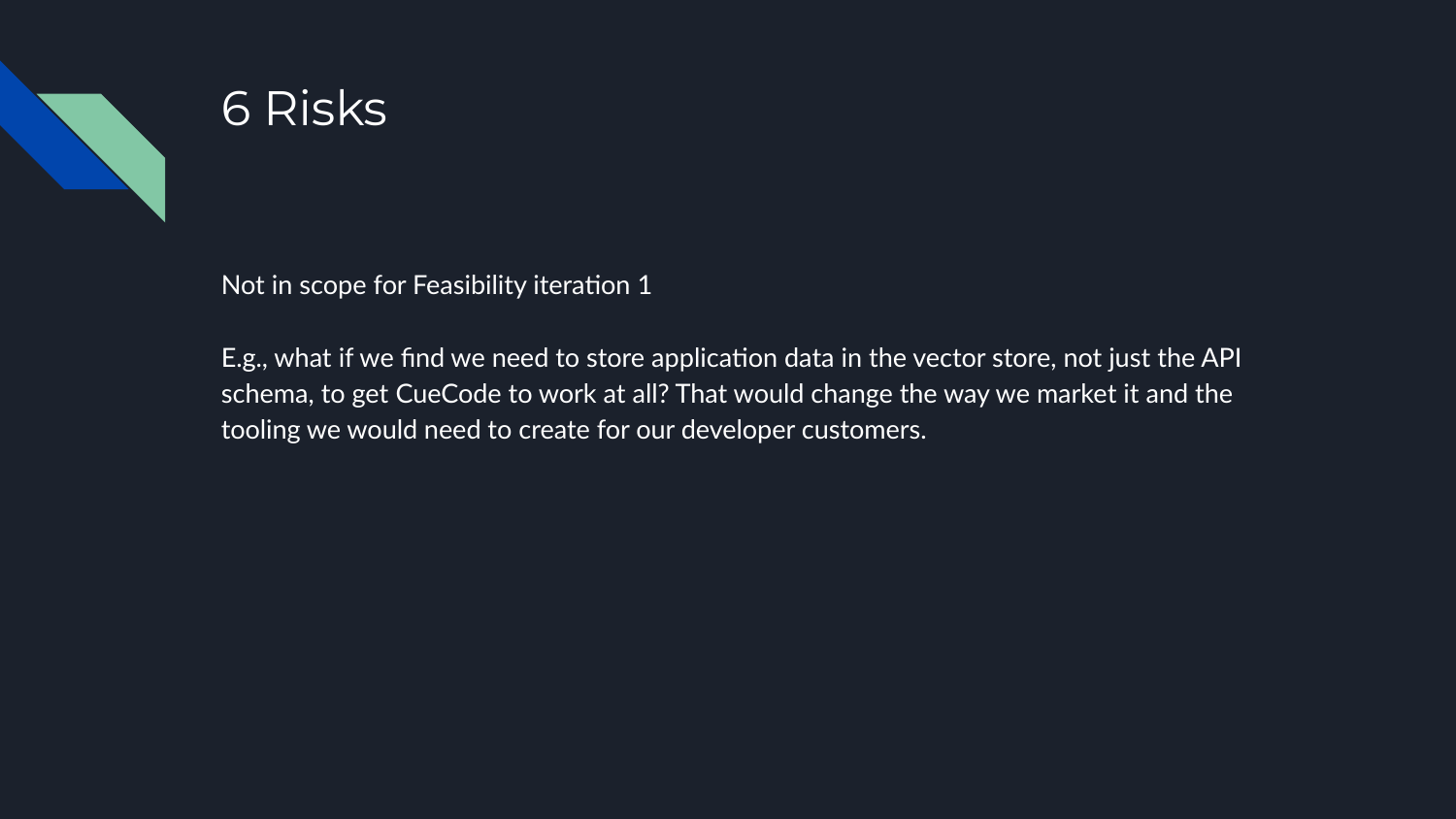

# 6 Risks
Not in scope for Feasibility iteration 1
E.g., what if we find we need to store application data in the vector store, not just the API schema, to get CueCode to work at all? That would change the way we market it and the tooling we would need to create for our developer customers.